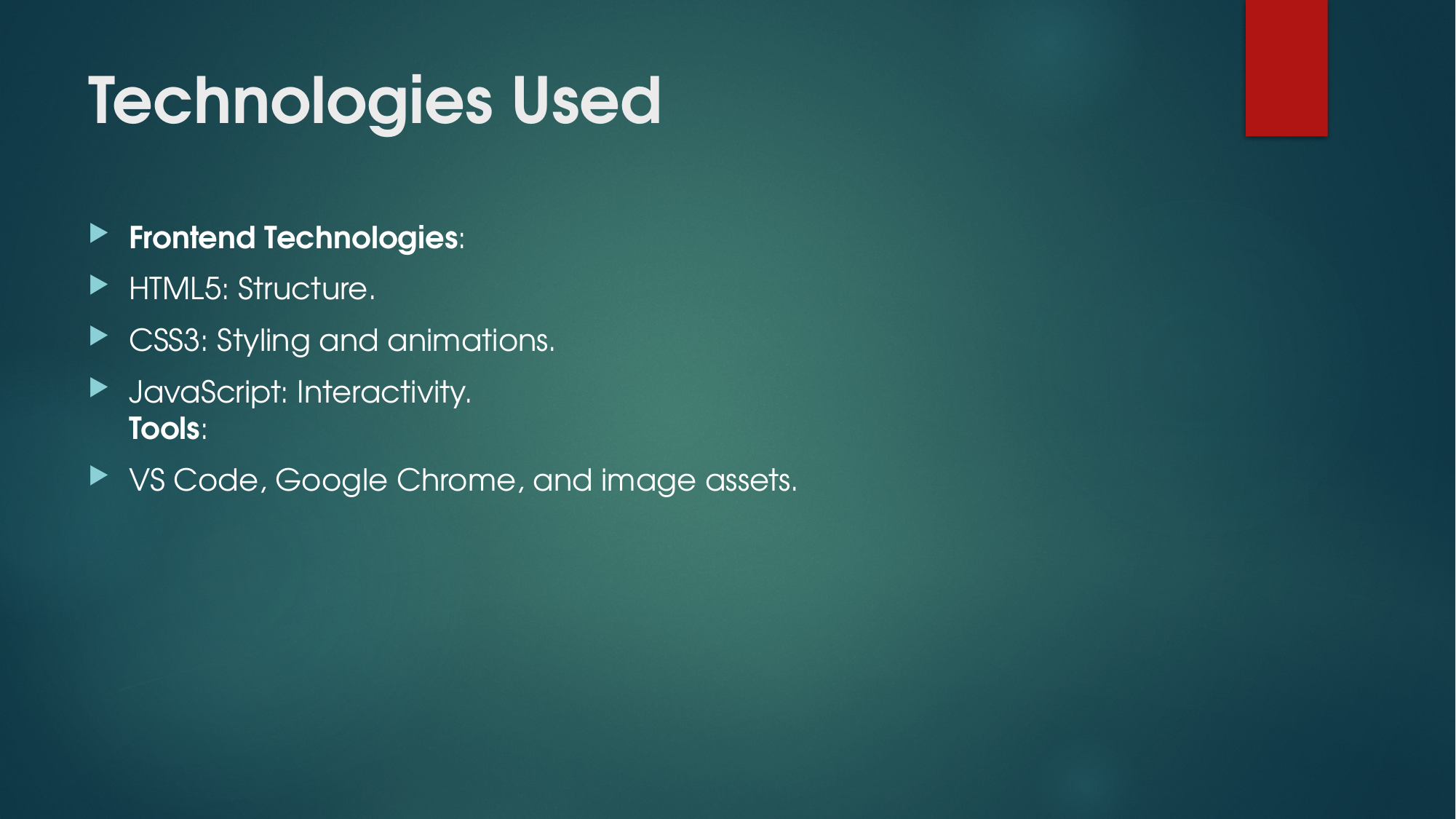

# Technologies Used

Frontend Technologies:
HTML5: Structure.
CSS3: Styling and animations.
JavaScript: Interactivity.
Tools:
VS Code, Google Chrome, and image assets.